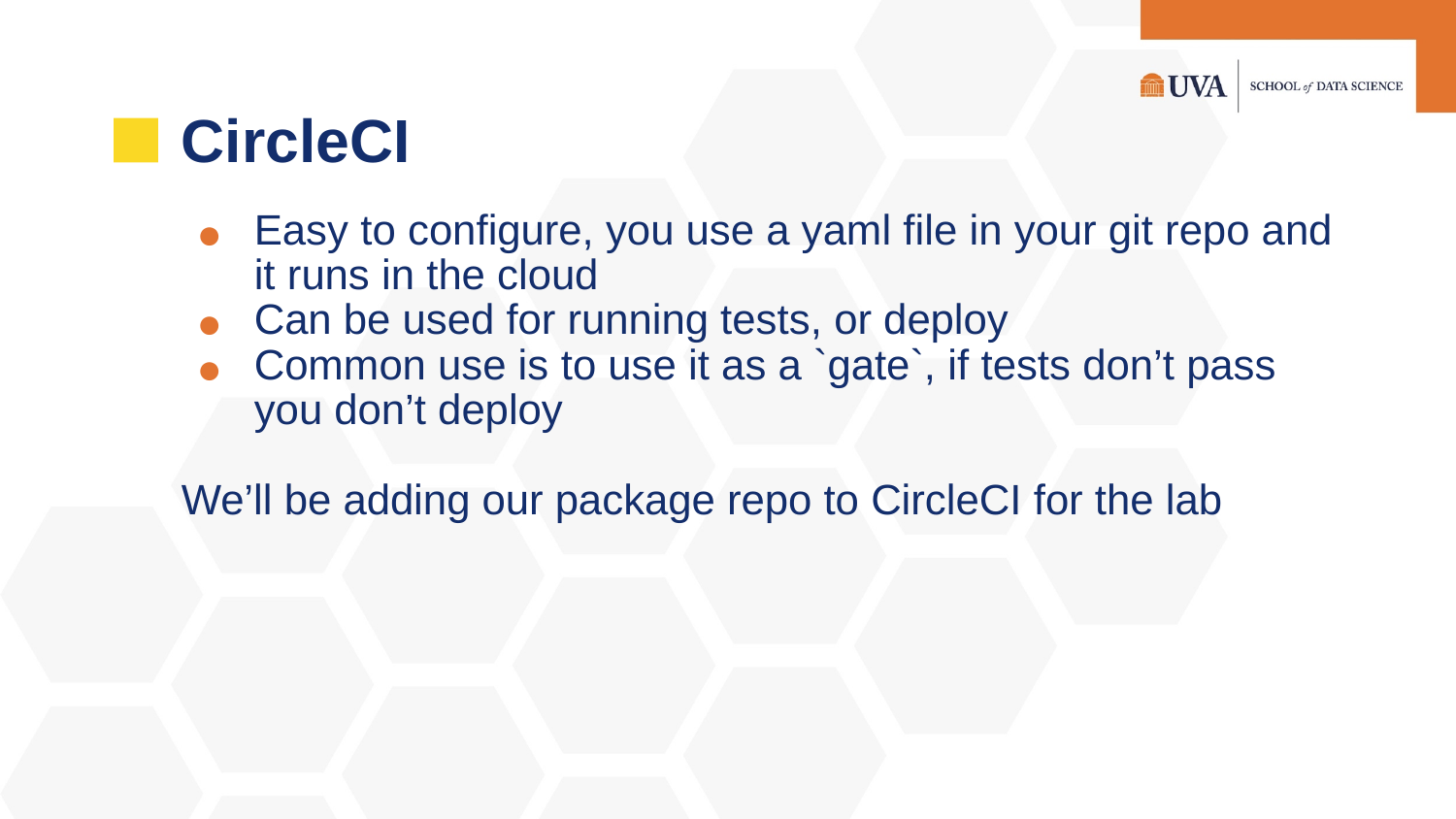

# CircleCI
Easy to configure, you use a yaml file in your git repo and it runs in the cloud
Can be used for running tests, or deploy
Common use is to use it as a `gate`, if tests don’t pass you don’t deploy

We’ll be adding our package repo to CircleCI for the lab